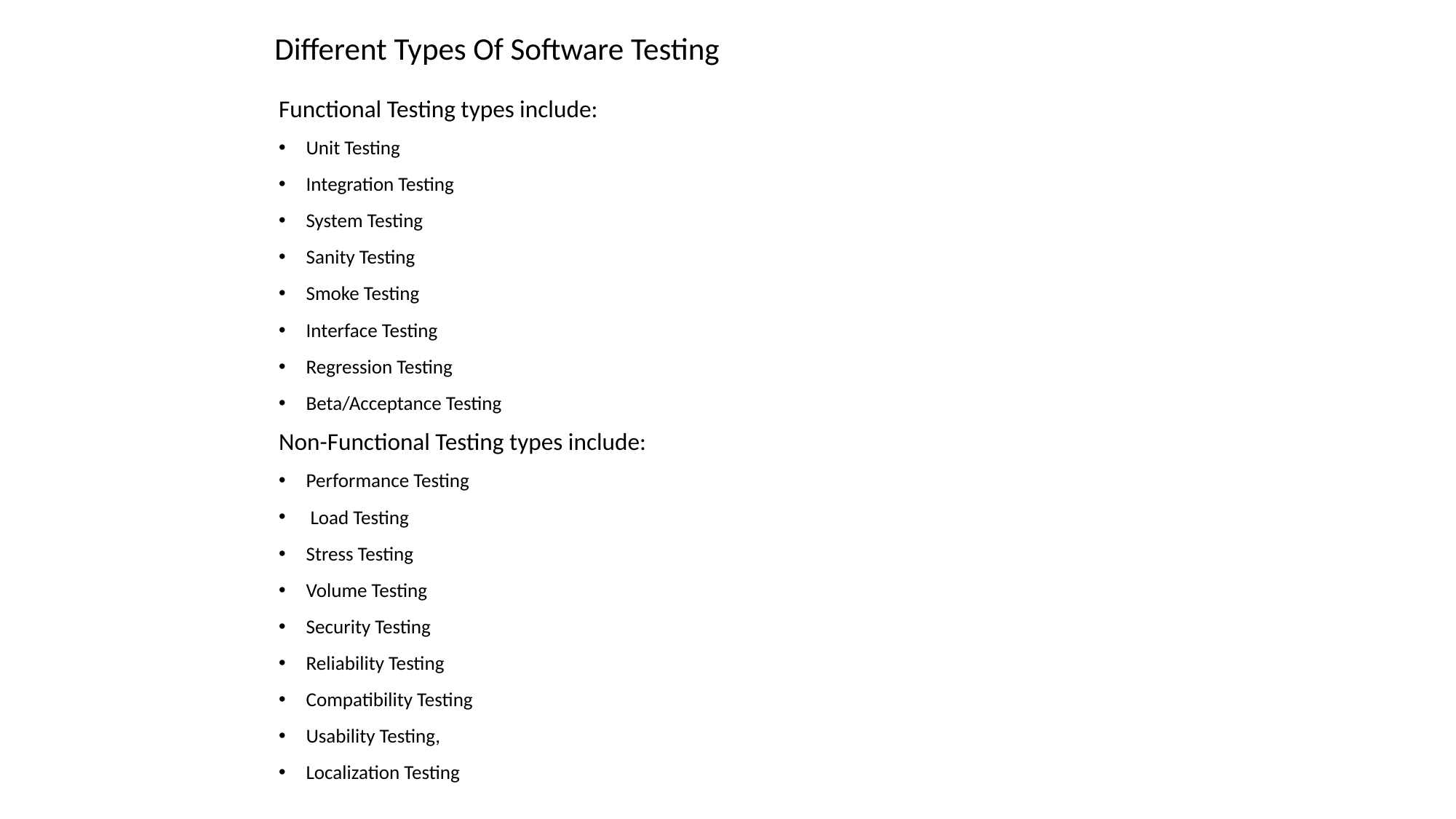

# Different Types Of Software Testing
Functional Testing types include:
Unit Testing
Integration Testing
System Testing
Sanity Testing
Smoke Testing
Interface Testing
Regression Testing
Beta/Acceptance Testing
Non-Functional Testing types include:
Performance Testing
 Load Testing
Stress Testing
Volume Testing
Security Testing
Reliability Testing
Compatibility Testing
Usability Testing,
Localization Testing